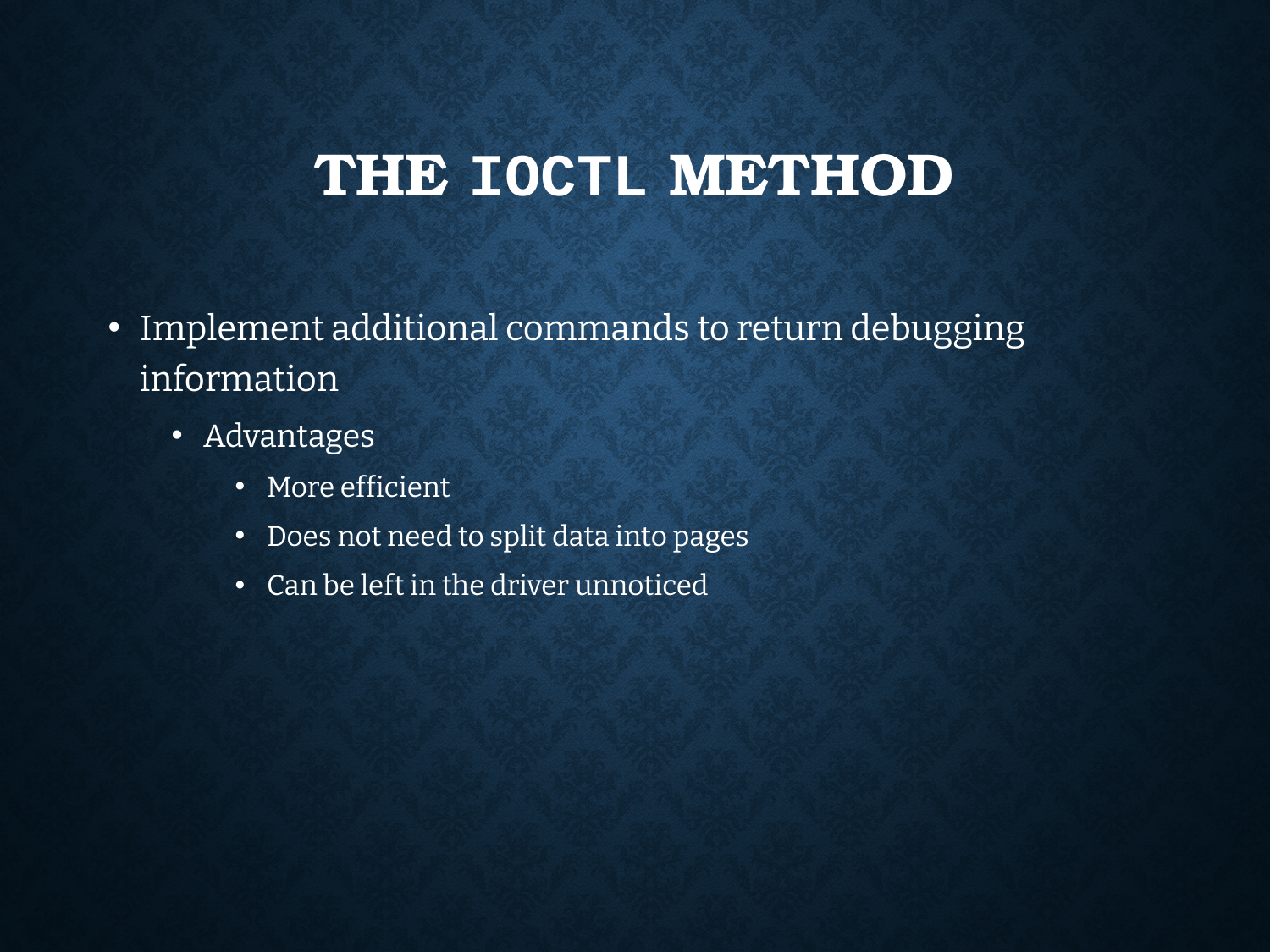

# The ioctl Method
Implement additional commands to return debugging information
Advantages
More efficient
Does not need to split data into pages
Can be left in the driver unnoticed